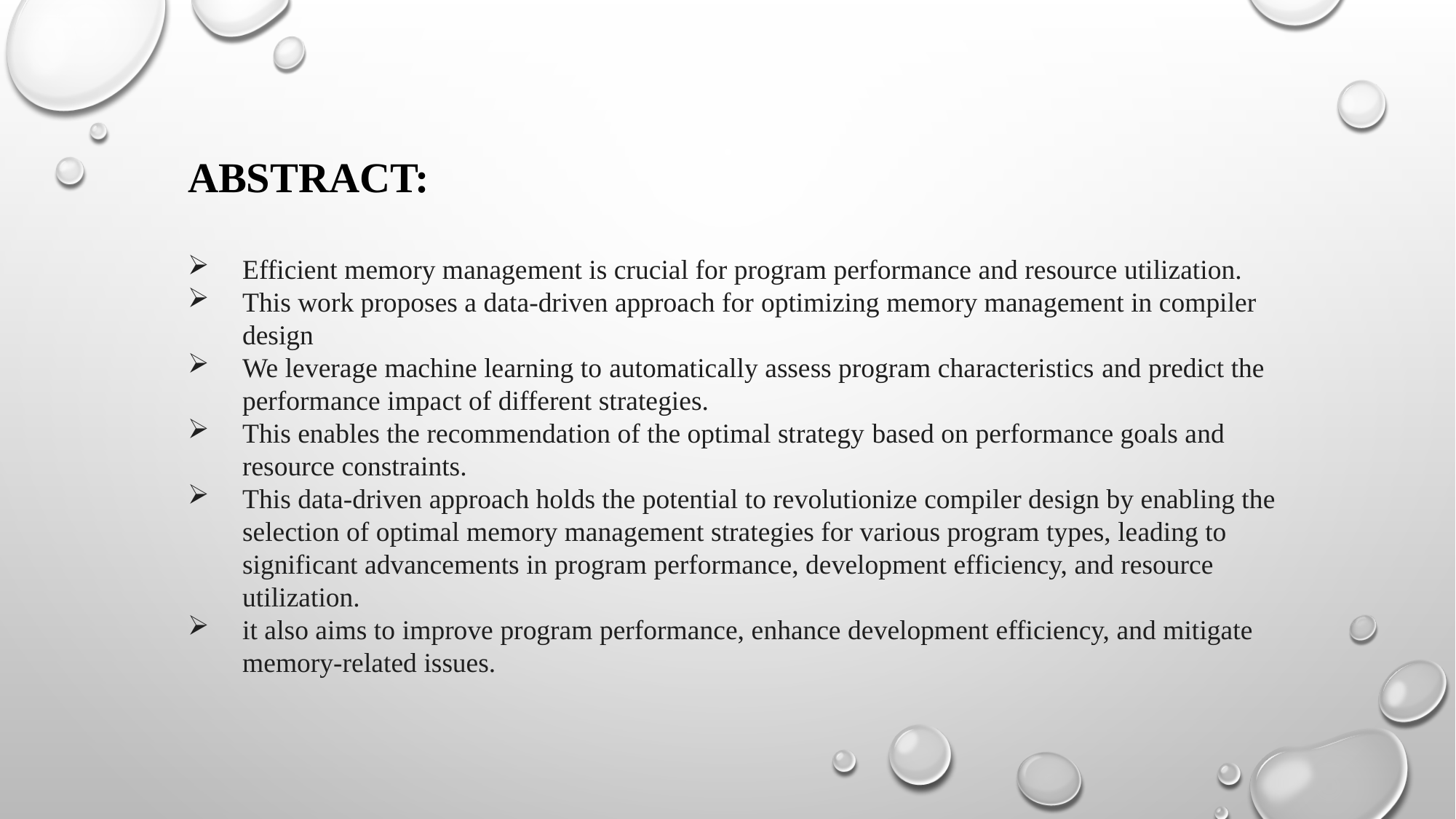

ABSTRACT:

Efficient memory management is crucial for program performance and resource utilization.
This work proposes a data-driven approach for optimizing memory management in compiler design
We leverage machine learning to automatically assess program characteristics and predict the performance impact of different strategies.
This enables the recommendation of the optimal strategy based on performance goals and resource constraints.
This data-driven approach holds the potential to revolutionize compiler design by enabling the selection of optimal memory management strategies for various program types, leading to significant advancements in program performance, development efficiency, and resource utilization.
it also aims to improve program performance, enhance development efficiency, and mitigate memory-related issues.